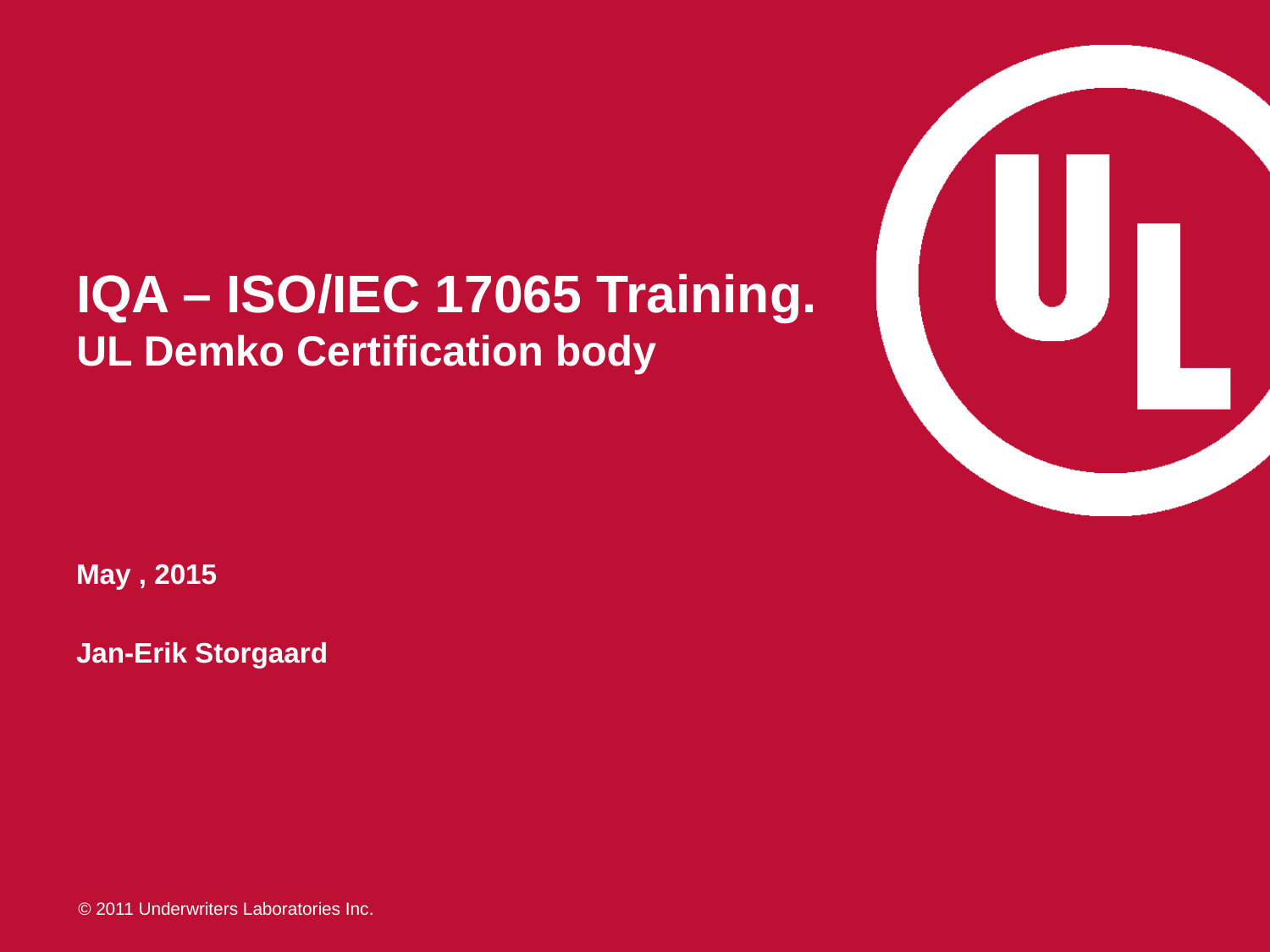

# IQA – ISO/IEC 17065 Training. UL Demko Certification body
May , 2015

Jan-Erik Storgaard